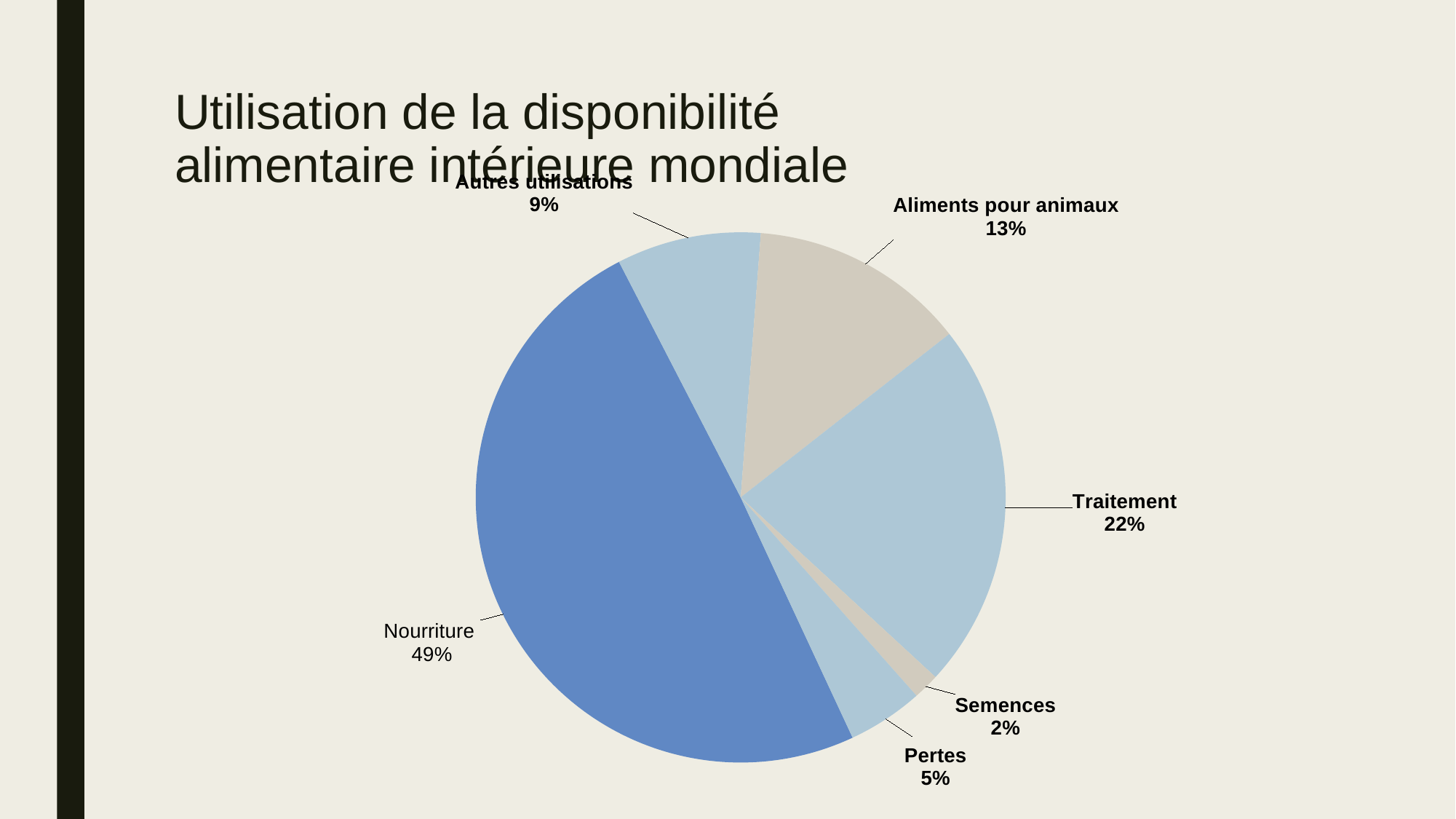

# Utilisation de la disponibilité alimentaire intérieure mondiale

### Chart:

| Category | Utilisation de la disponibilité alimentaire interieure mondiale |
|---|---|
| Nourriture  | 49.3 |
| Autres utilisations | 8.8 |
| Aliments pour animaux | 13.2 |
| Traitement | 22.4 |
| Semences | 1.6 |
| Pertes | 4.6 |